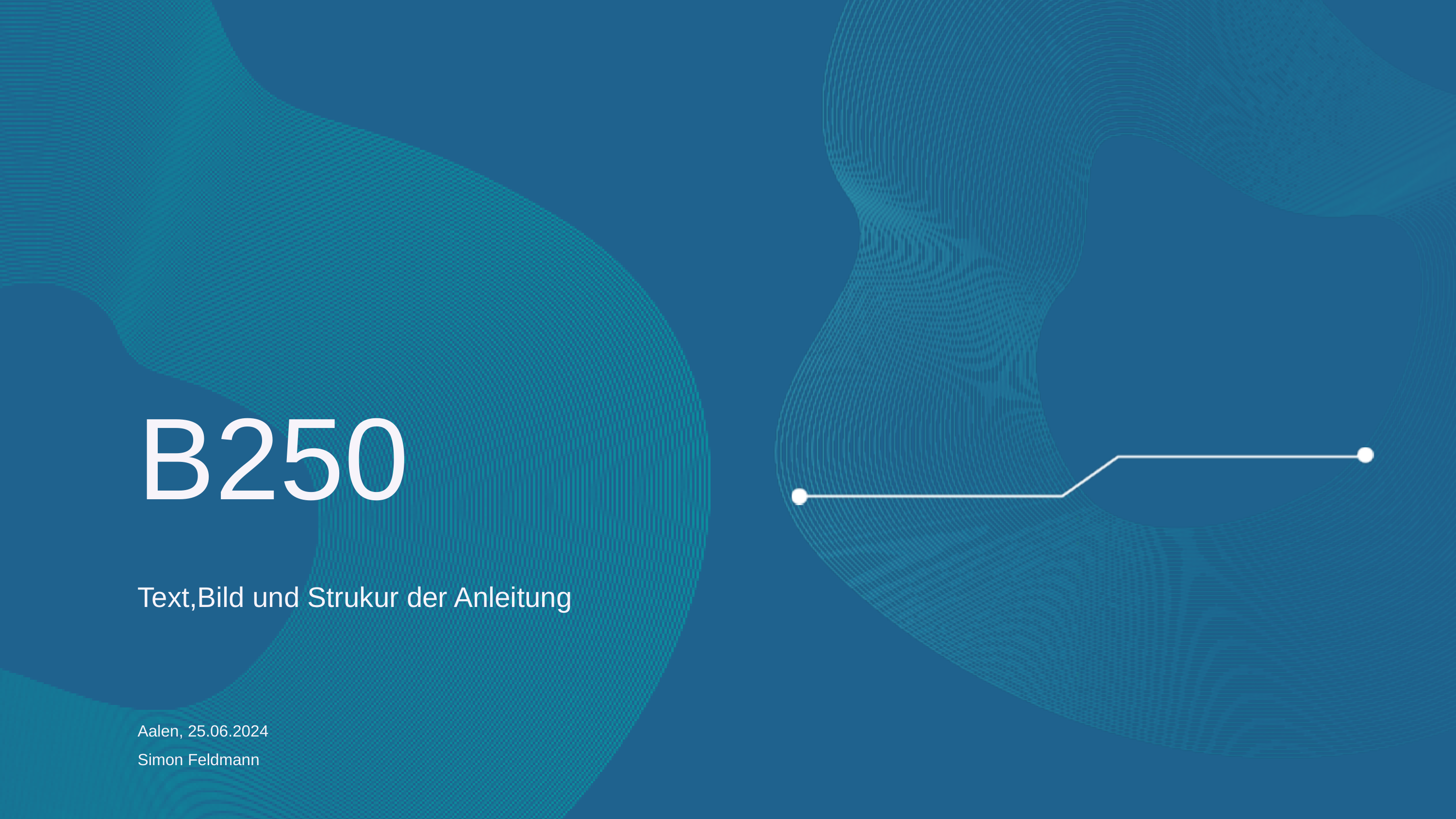

B250
Text,Bild und Strukur der Anleitung

Aalen, 25.06.2024
Simon Feldmann